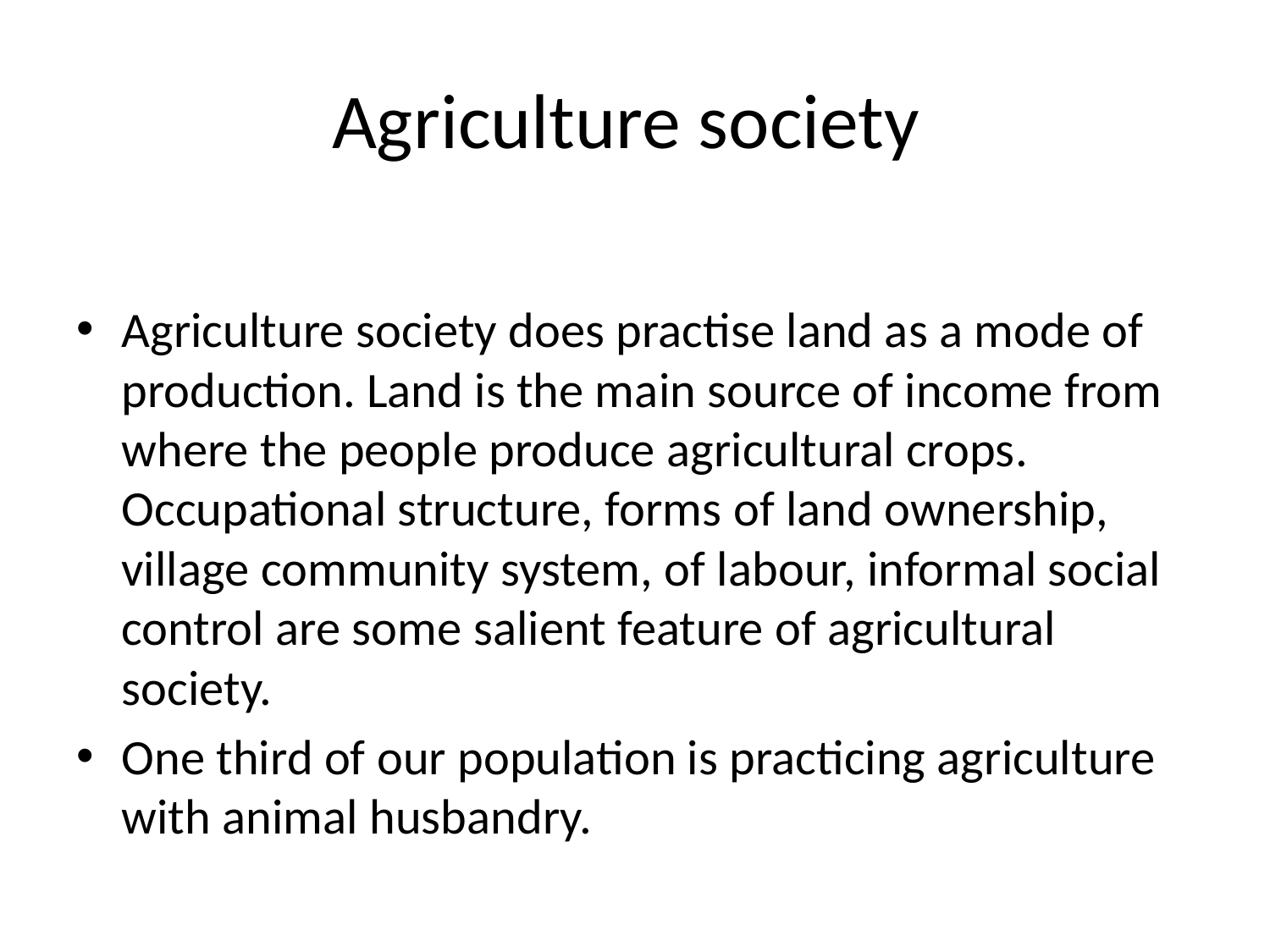

# Agriculture society

Agriculture society does practise land as a mode of production. Land is the main source of income from where the people produce agricultural crops. Occupational structure, forms of land ownership, village community system, of labour, informal social control are some salient feature of agricultural society.
One third of our population is practicing agriculture with animal husbandry.